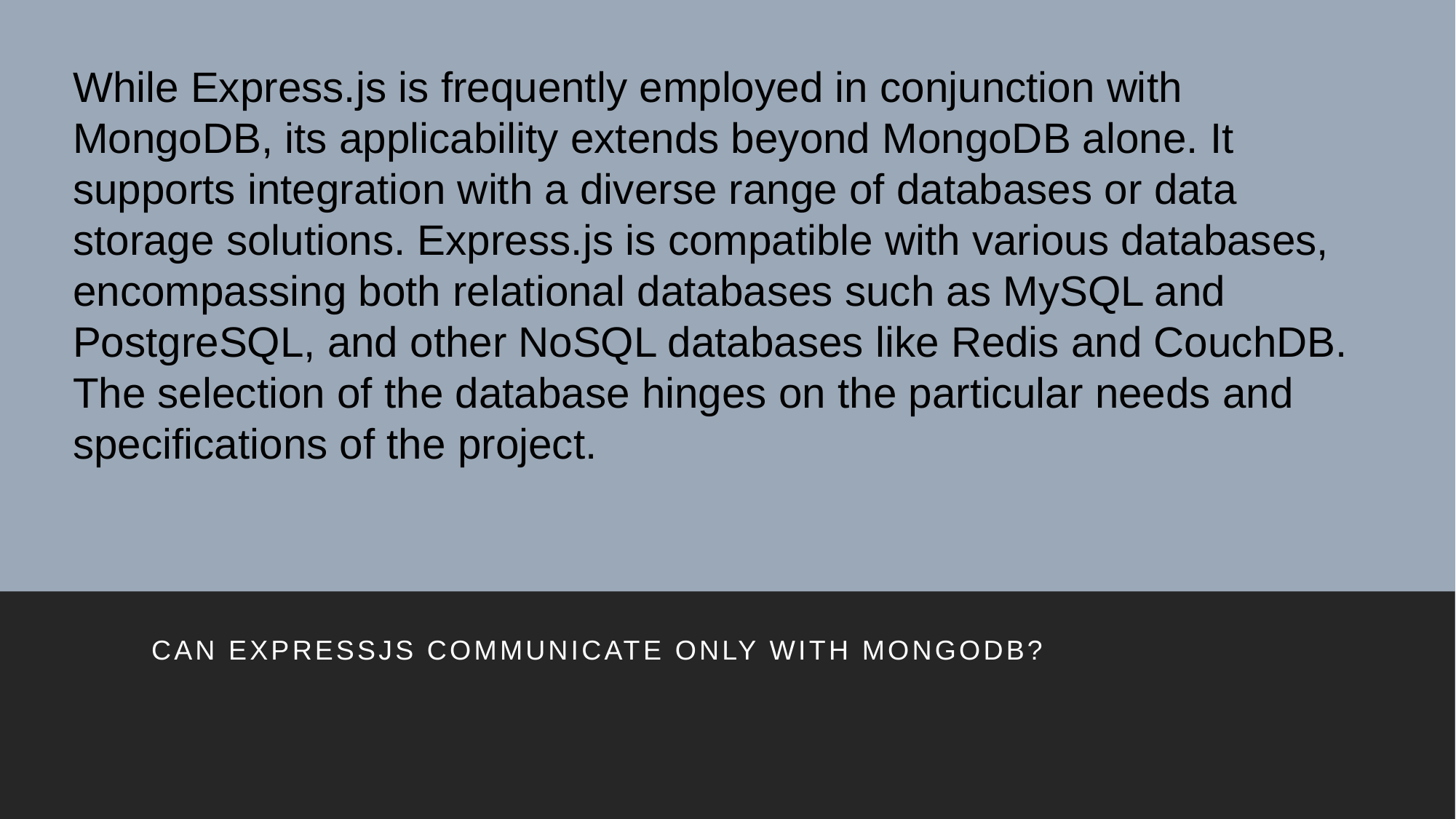

While Express.js is frequently employed in conjunction with MongoDB, its applicability extends beyond MongoDB alone. It supports integration with a diverse range of databases or data storage solutions. Express.js is compatible with various databases, encompassing both relational databases such as MySQL and PostgreSQL, and other NoSQL databases like Redis and CouchDB. The selection of the database hinges on the particular needs and specifications of the project.
#

 Can ExpressJS communicate only with MongoDB?